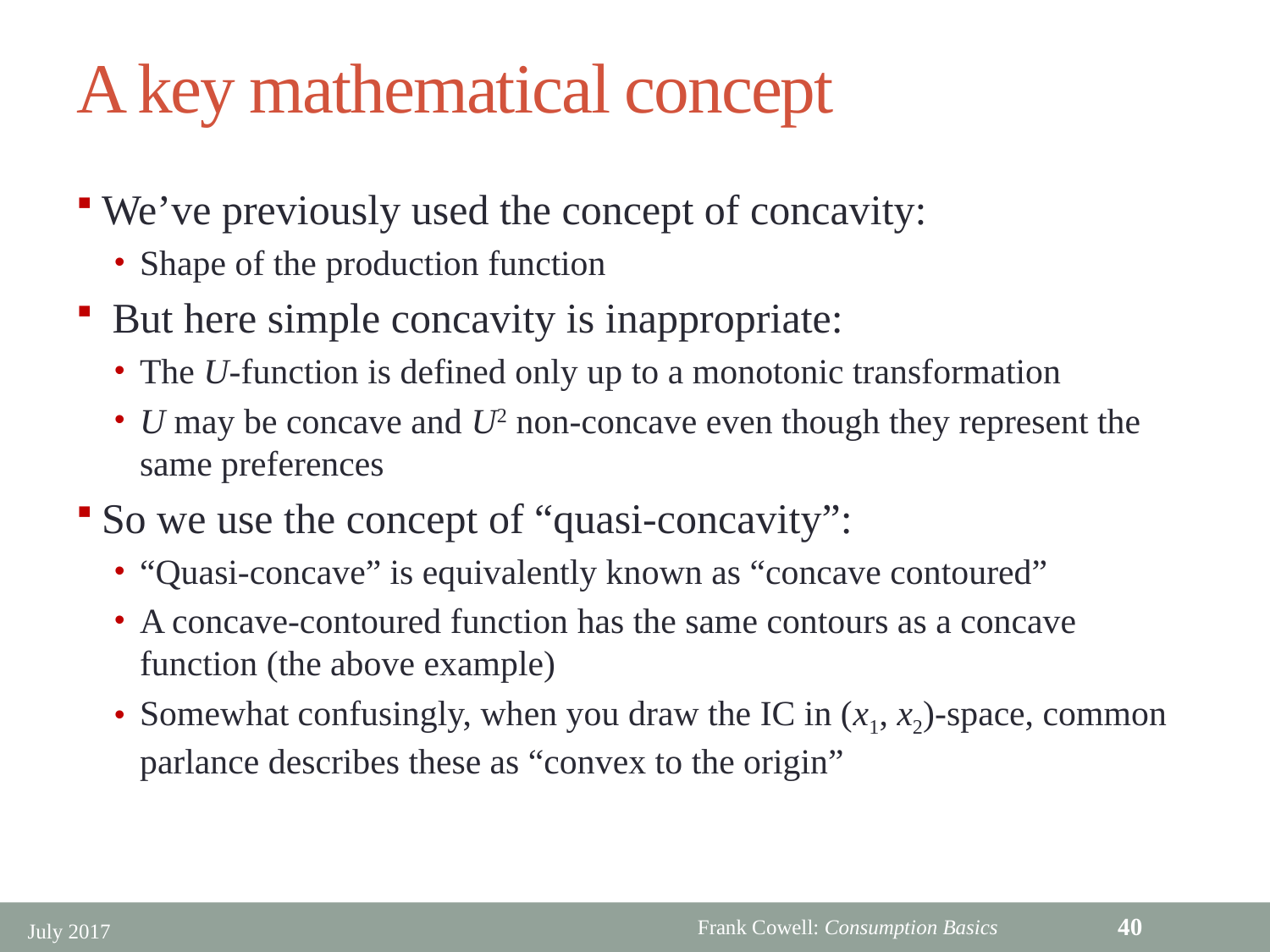

# A key mathematical concept
We’ve previously used the concept of concavity:
Shape of the production function
 But here simple concavity is inappropriate:
The U-function is defined only up to a monotonic transformation
U may be concave and U2 non-concave even though they represent the same preferences
So we use the concept of “quasi-concavity”:
“Quasi-concave” is equivalently known as “concave contoured”
A concave-contoured function has the same contours as a concave function (the above example)
Somewhat confusingly, when you draw the IC in (x1, x2)-space, common parlance describes these as “convex to the origin”
40
July 2017